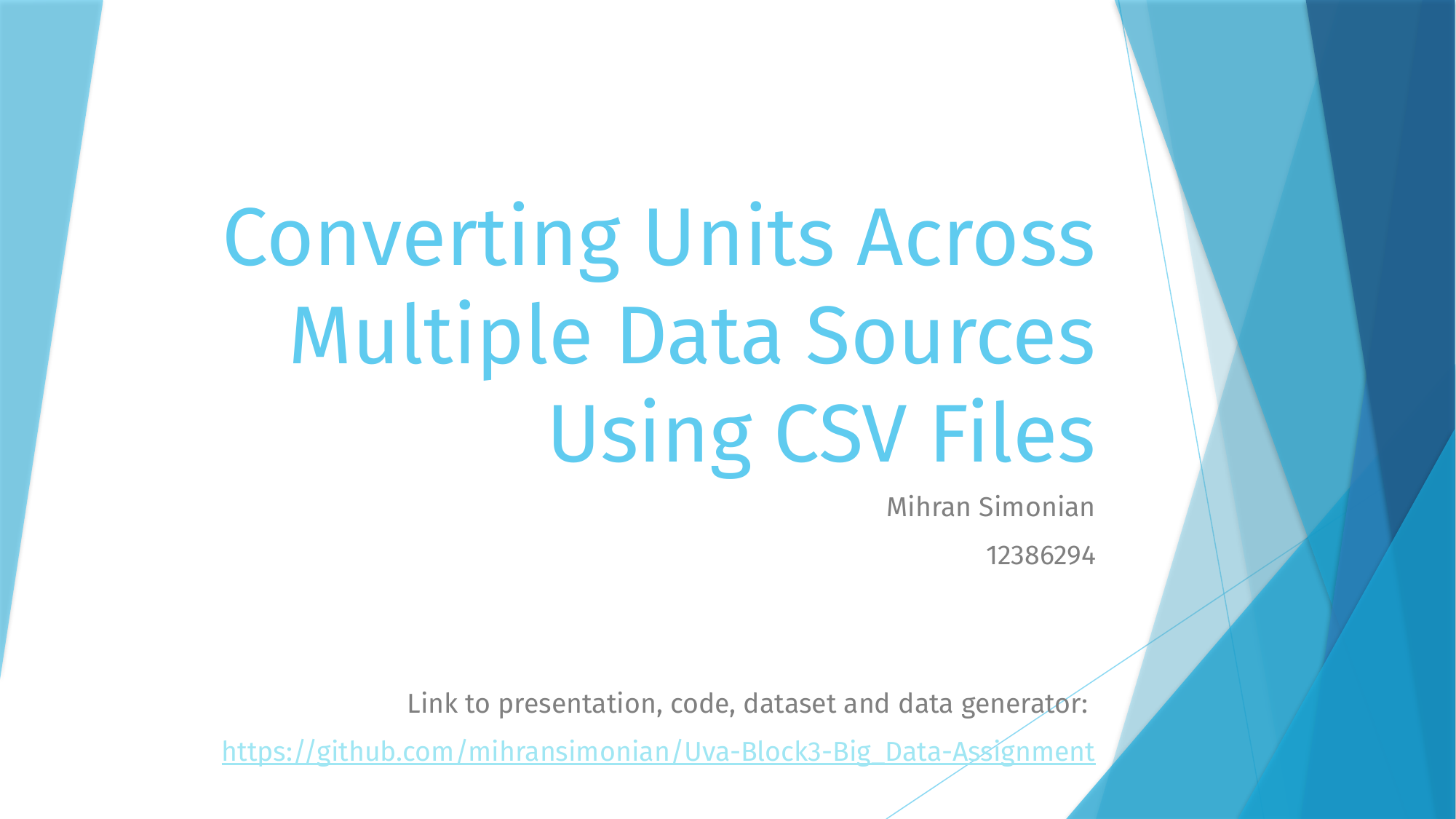

# Converting Units Across Multiple Data Sources Using CSV Files
Mihran Simonian
12386294
Link to presentation, code, dataset and data generator:
https://github.com/mihransimonian/Uva-Block3-Big_Data-Assignment